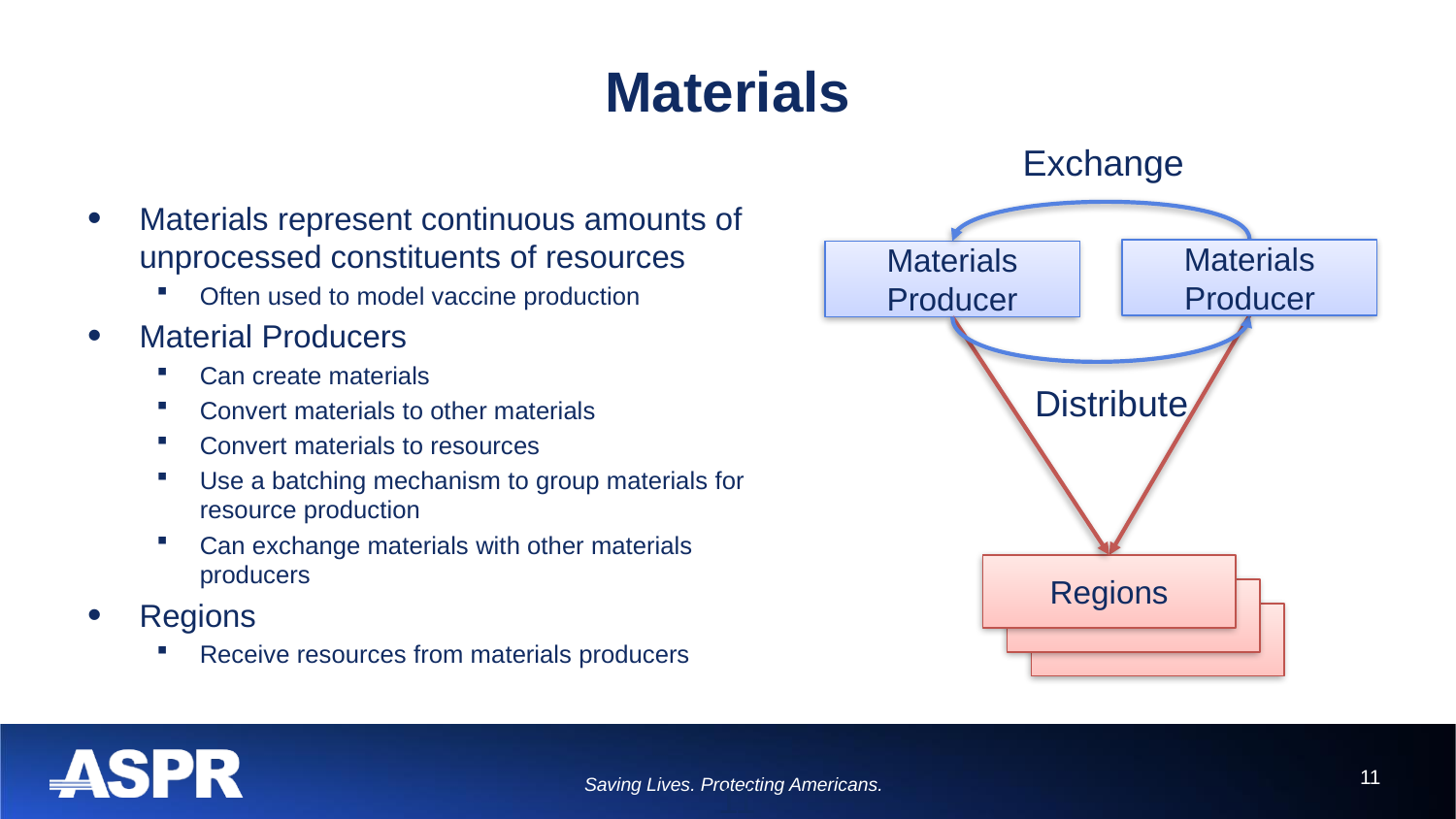

# Materials
Exchange
Materials represent continuous amounts of unprocessed constituents of resources
Often used to model vaccine production
Material Producers
Can create materials
Convert materials to other materials
Convert materials to resources
Use a batching mechanism to group materials for resource production
Can exchange materials with other materials producers
Regions
Receive resources from materials producers

Materials Producer
Materials Producer
Distribute
Regions

11